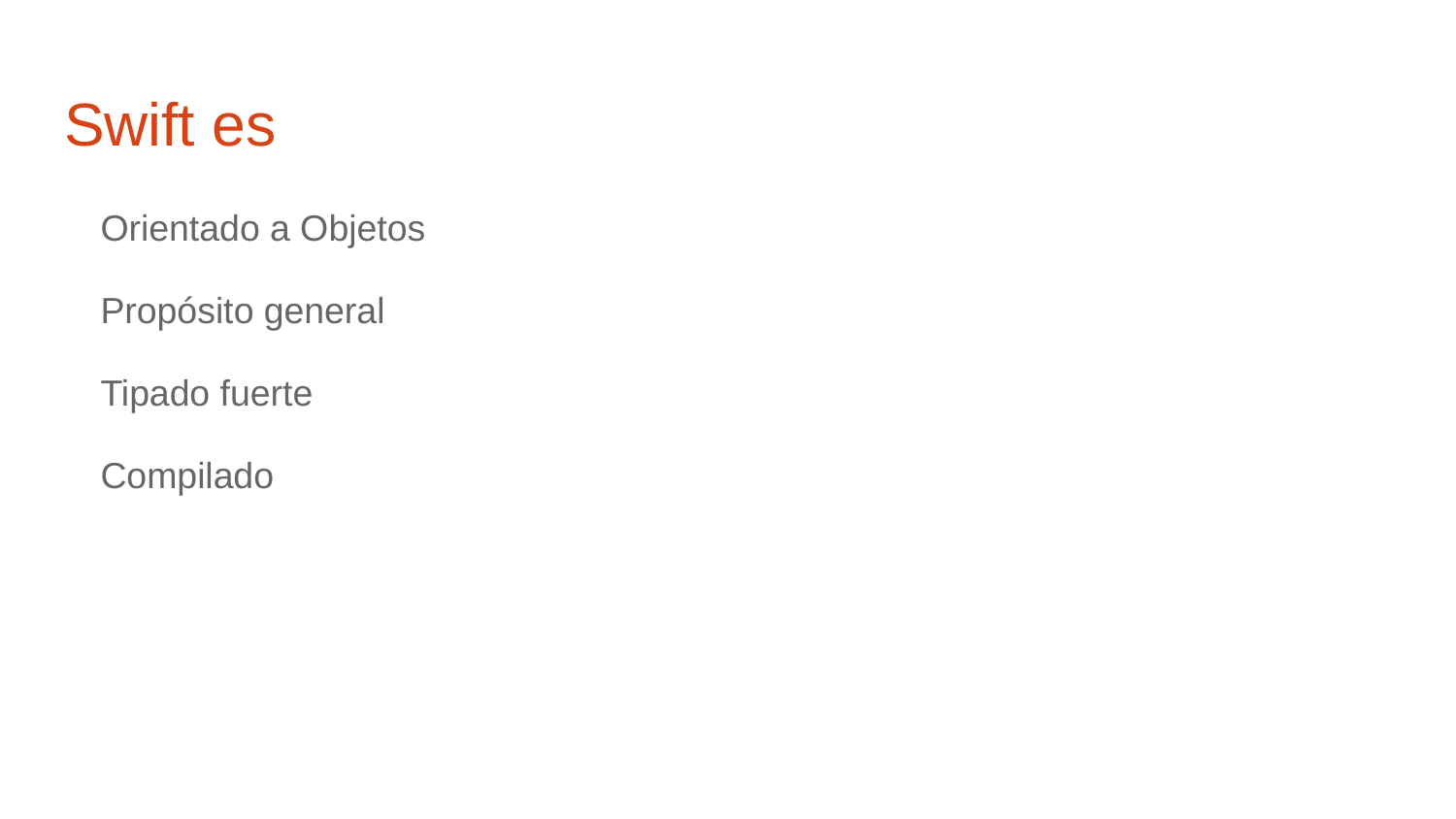

# Swift es
Orientado a Objetos
Propósito general
Tipado fuerte
Compilado